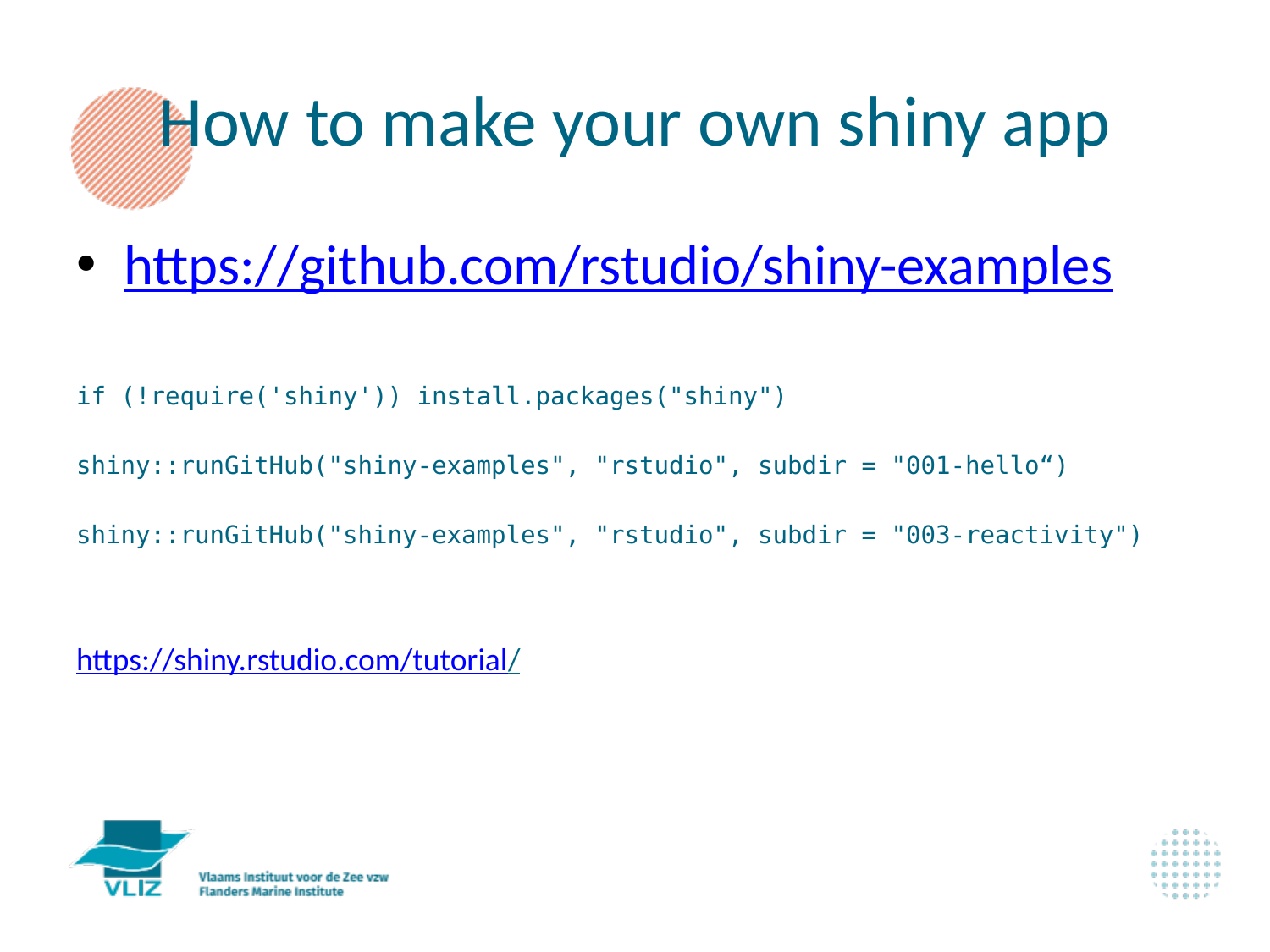

# How to make your own shiny app
https://github.com/rstudio/shiny-examples

if (!require('shiny')) install.packages("shiny")

shiny::runGitHub("shiny-examples", "rstudio", subdir = "001-hello“)

shiny::runGitHub("shiny-examples", "rstudio", subdir = "003-reactivity")

https://shiny.rstudio.com/tutorial/